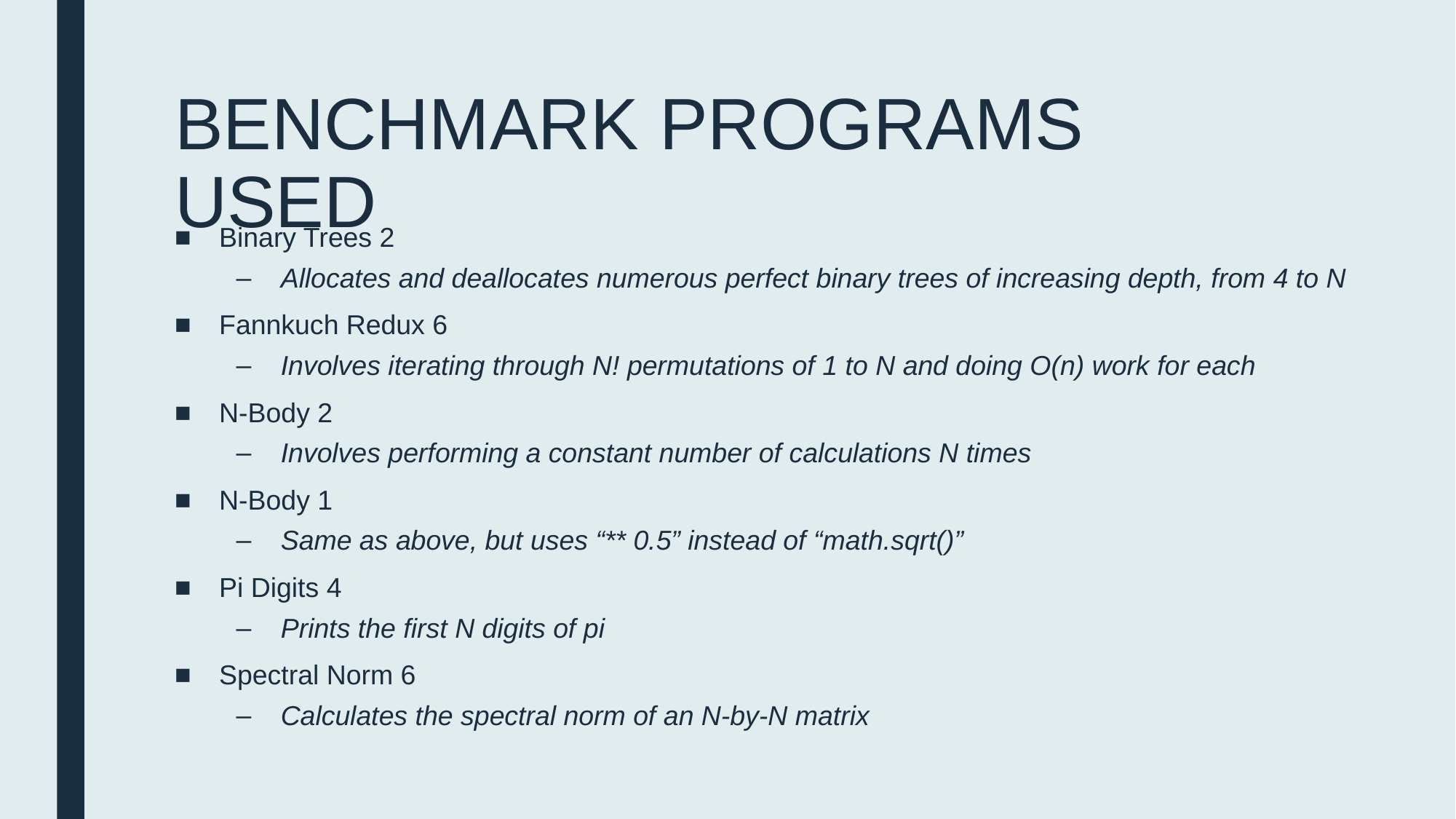

# BENCHMARK PROGRAMS USED
Binary Trees 2
Allocates and deallocates numerous perfect binary trees of increasing depth, from 4 to N
Fannkuch Redux 6
Involves iterating through N! permutations of 1 to N and doing O(n) work for each
N-Body 2
Involves performing a constant number of calculations N times
N-Body 1
Same as above, but uses “** 0.5” instead of “math.sqrt()”
Pi Digits 4
Prints the first N digits of pi
Spectral Norm 6
Calculates the spectral norm of an N-by-N matrix